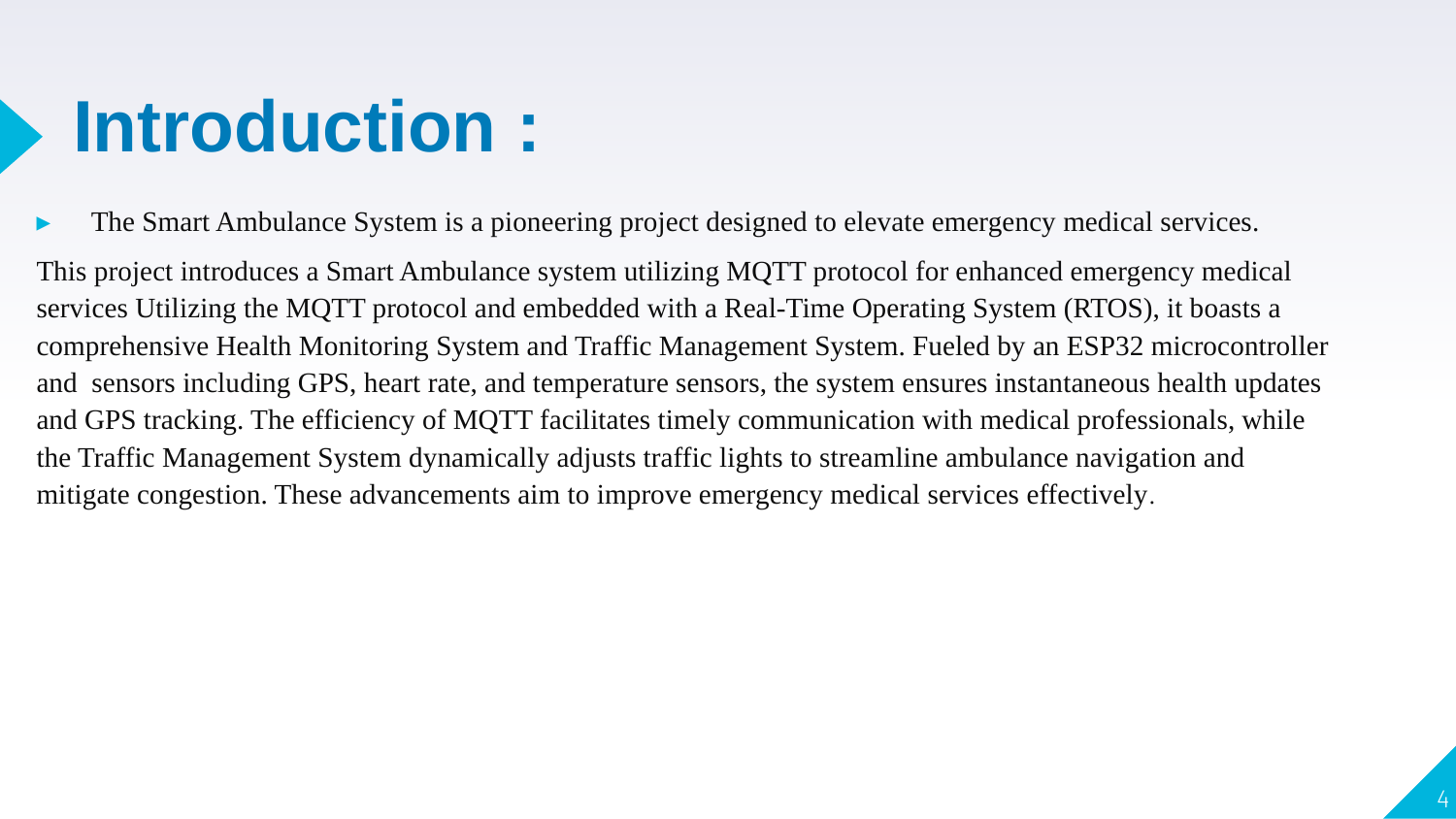

# Introduction :
The Smart Ambulance System is a pioneering project designed to elevate emergency medical services.
This project introduces a Smart Ambulance system utilizing MQTT protocol for enhanced emergency medical services Utilizing the MQTT protocol and embedded with a Real-Time Operating System (RTOS), it boasts a comprehensive Health Monitoring System and Traffic Management System. Fueled by an ESP32 microcontroller and  sensors including GPS, heart rate, and temperature sensors, the system ensures instantaneous health updates and GPS tracking. The efficiency of MQTT facilitates timely communication with medical professionals, while the Traffic Management System dynamically adjusts traffic lights to streamline ambulance navigation and mitigate congestion. These advancements aim to improve emergency medical services effectively.
4